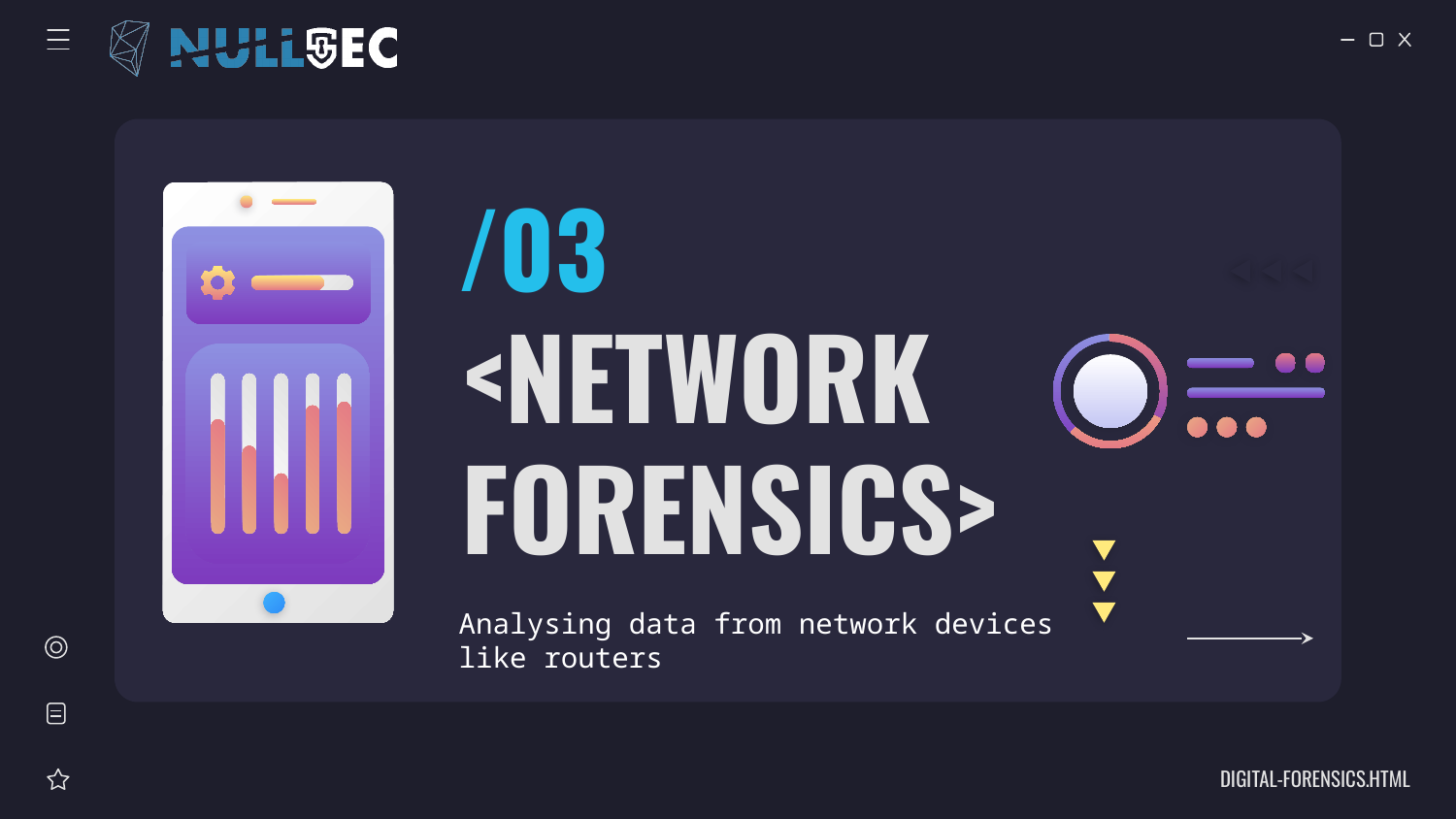

/03

# <NETWORK FORENSICS>

Analysing data from network devices like routers

DIGITAL-FORENSICS.HTML